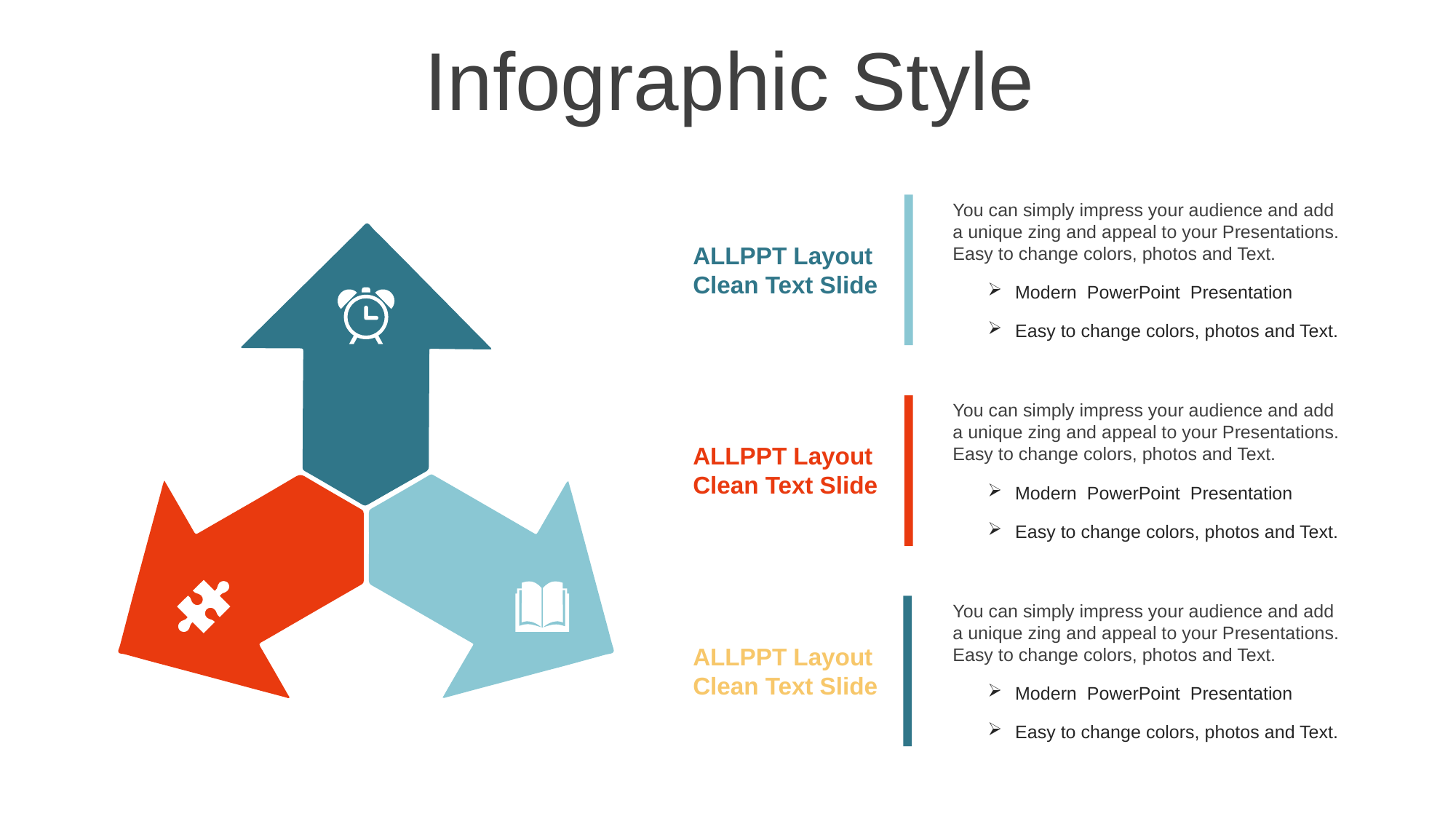

Infographic Style
You can simply impress your audience and add a unique zing and appeal to your Presentations. Easy to change colors, photos and Text.
Modern  PowerPoint  Presentation
Easy to change colors, photos and Text.

ALLPPT Layout Clean Text Slide
You can simply impress your audience and add a unique zing and appeal to your Presentations. Easy to change colors, photos and Text.
Modern  PowerPoint  Presentation
Easy to change colors, photos and Text.

ALLPPT Layout Clean Text Slide
You can simply impress your audience and add a unique zing and appeal to your Presentations. Easy to change colors, photos and Text.
Modern  PowerPoint  Presentation
Easy to change colors, photos and Text.

ALLPPT Layout Clean Text Slide